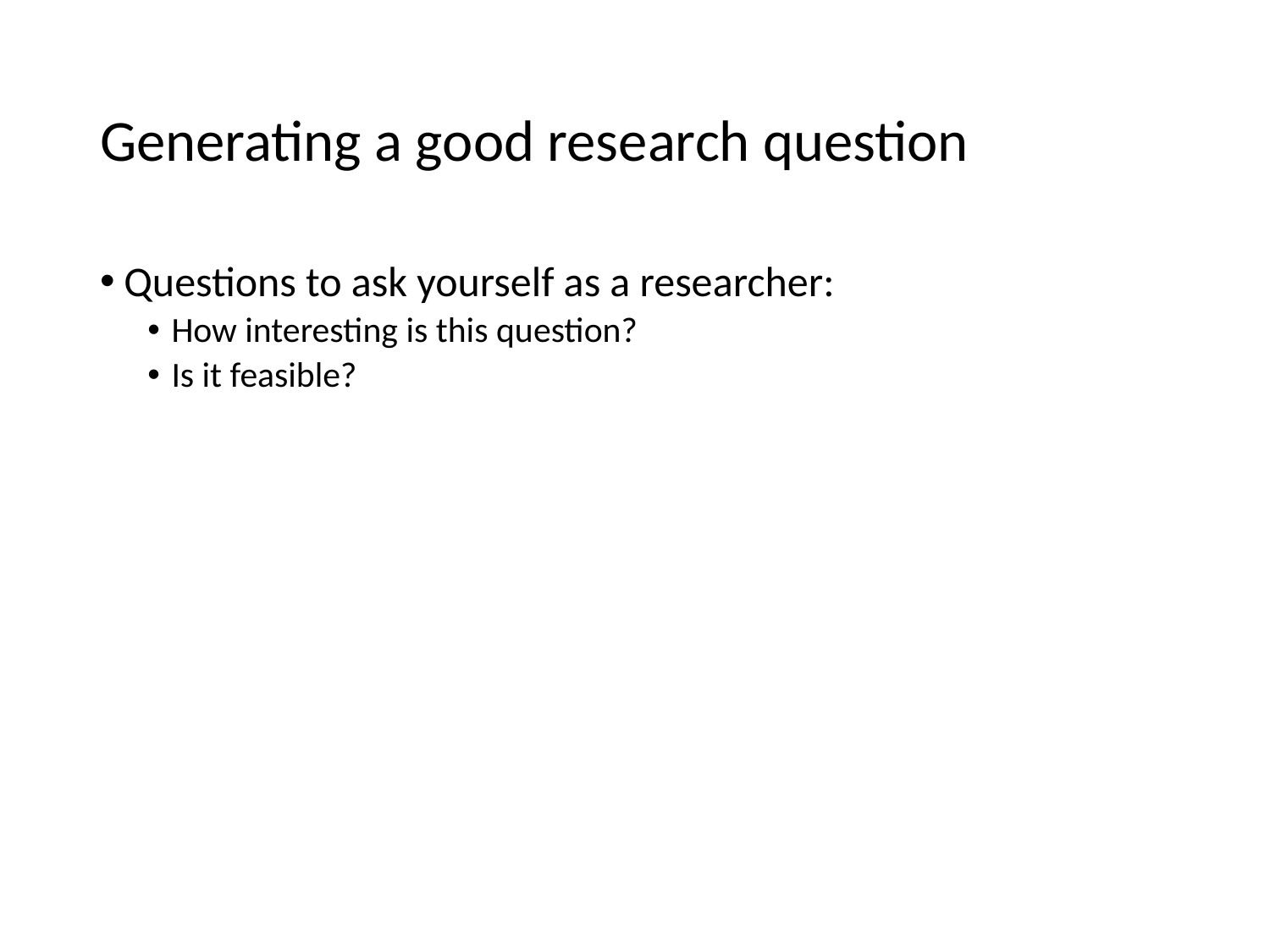

# Generating a good research question
Questions to ask yourself as a researcher:
How interesting is this question?
Is it feasible?